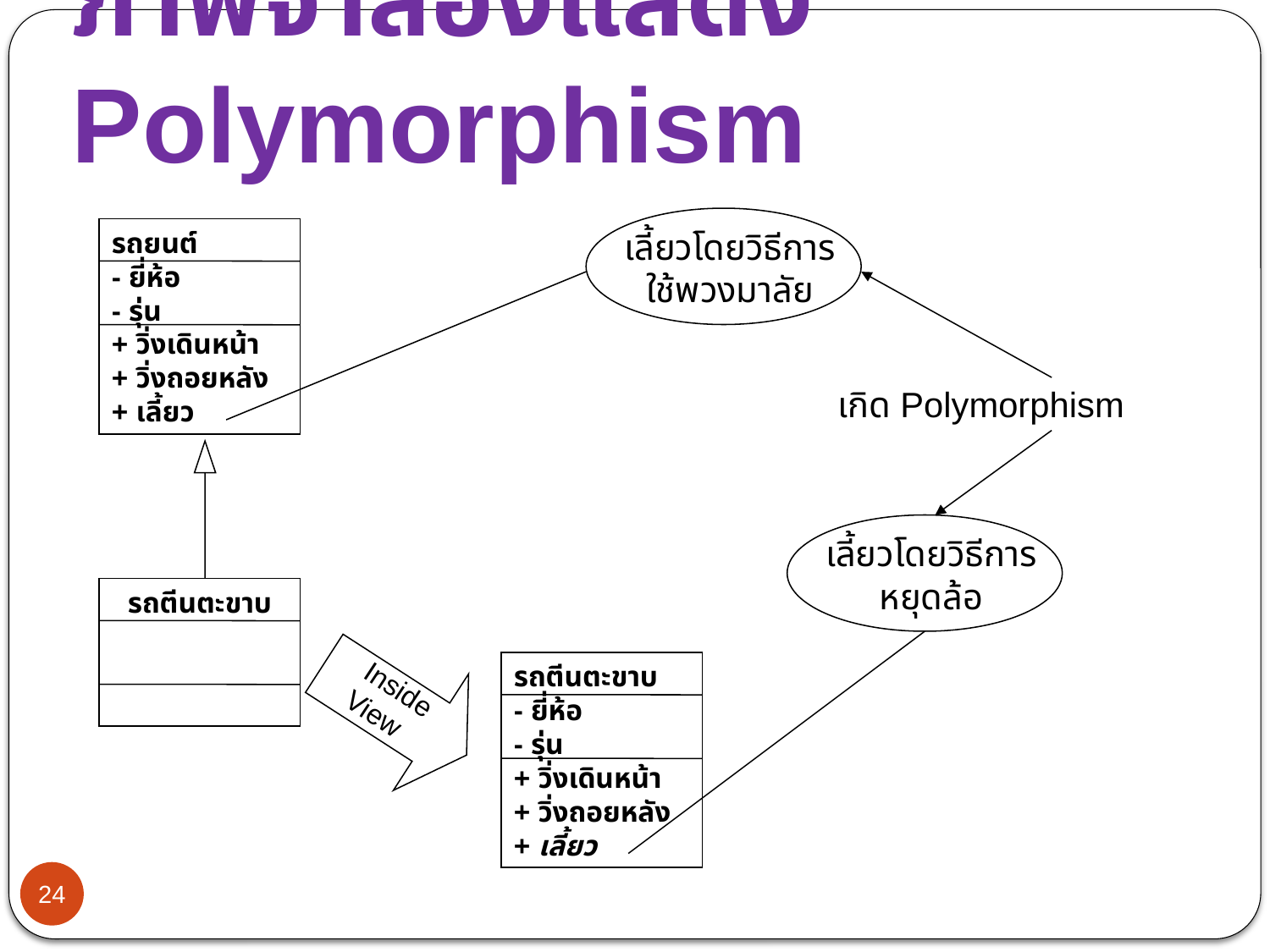

# ภาพจำลองแสดง Polymorphism

เลี้ยวโดยวิธีการ
ใช้พวงมาลัย
รถยนต์
- ยี่ห้อ
- รุ่น
+ วิ่งเดินหน้า
+ วิ่งถอยหลัง
+ เลี้ยว

เกิด Polymorphism

เลี้ยวโดยวิธีการ
หยุดล้อ
รถตีนตะขาบ

รถตีนตะขาบ
- ยี่ห้อ
- รุ่น
+ วิ่งเดินหน้า
+ วิ่งถอยหลัง
+ เลี้ยว

Inside
View
24